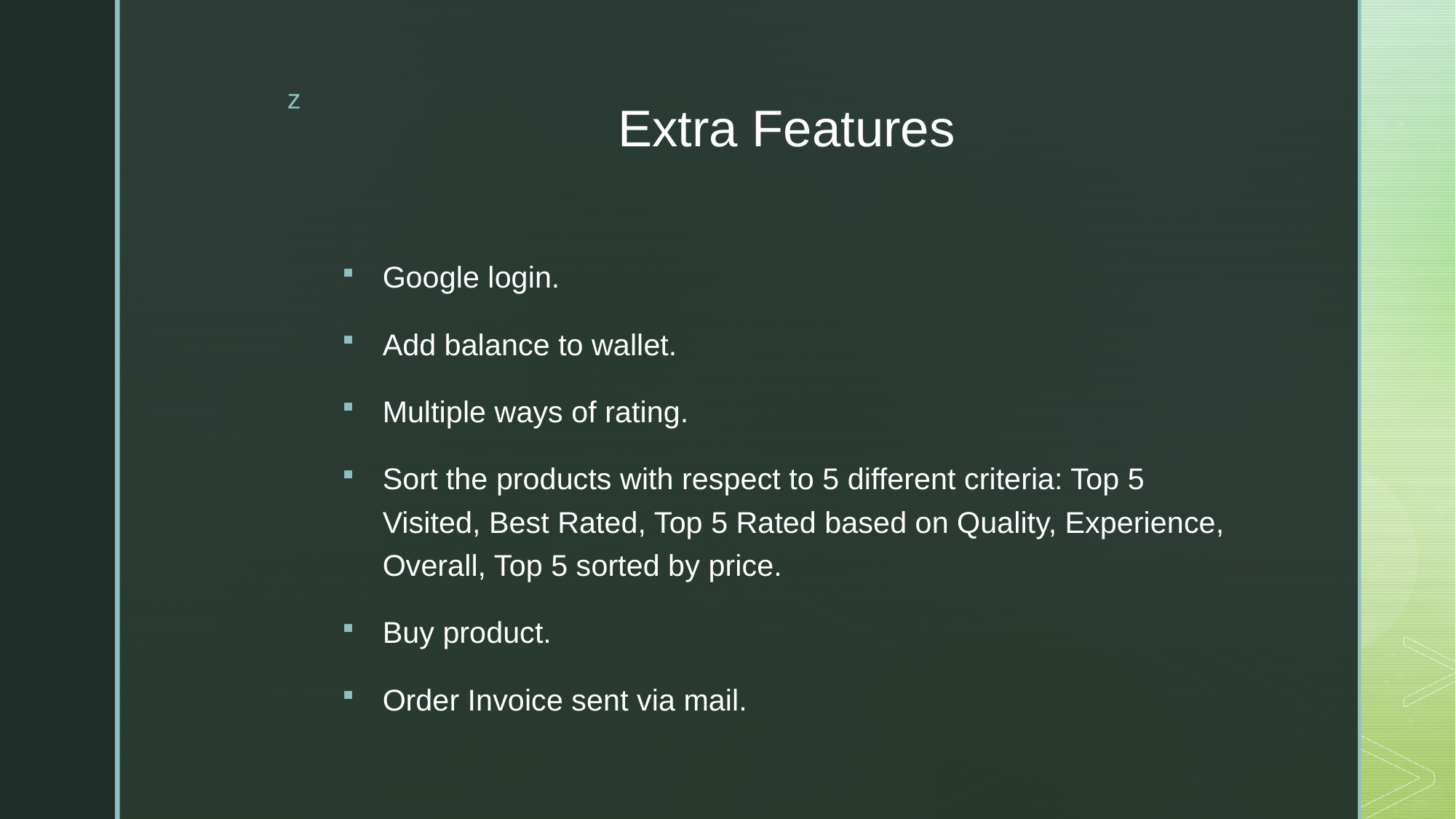

# Extra Features
Google login.
Add balance to wallet.
Multiple ways of rating.
Sort the products with respect to 5 different criteria: Top 5 Visited, Best Rated, Top 5 Rated based on Quality, Experience, Overall, Top 5 sorted by price.
Buy product.
Order Invoice sent via mail.